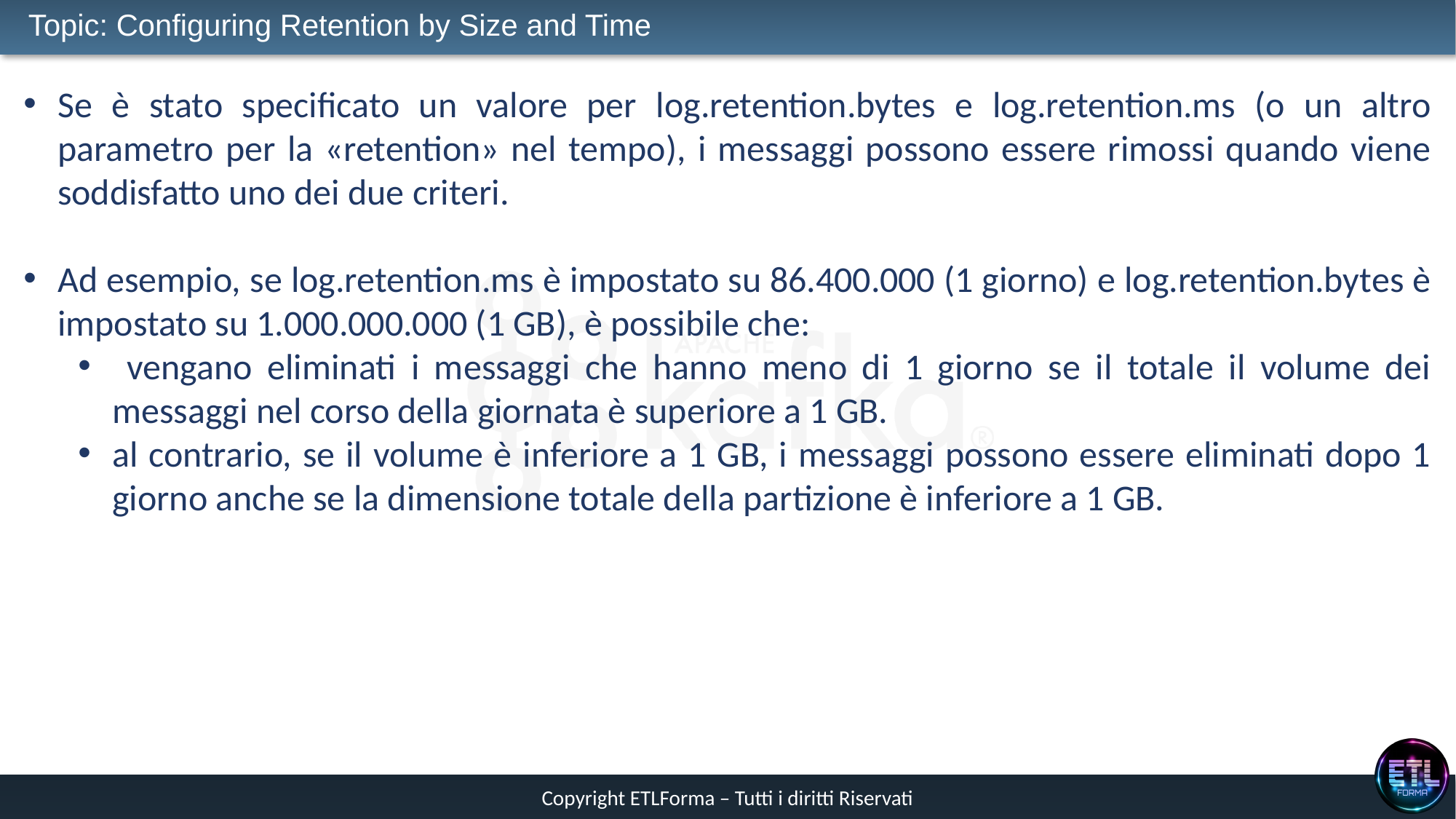

# Topic: Configuring Retention by Size and Time
Se è stato specificato un valore per log.retention.bytes e log.retention.ms (o un altro parametro per la «retention» nel tempo), i messaggi possono essere rimossi quando viene soddisfatto uno dei due criteri.

Ad esempio, se log.retention.ms è impostato su 86.400.000 (1 giorno) e log.retention.bytes è impostato su 1.000.000.000 (1 GB), è possibile che:
 vengano eliminati i messaggi che hanno meno di 1 giorno se il totale il volume dei messaggi nel corso della giornata è superiore a 1 GB.
al contrario, se il volume è inferiore a 1 GB, i messaggi possono essere eliminati dopo 1 giorno anche se la dimensione totale della partizione è inferiore a 1 GB.